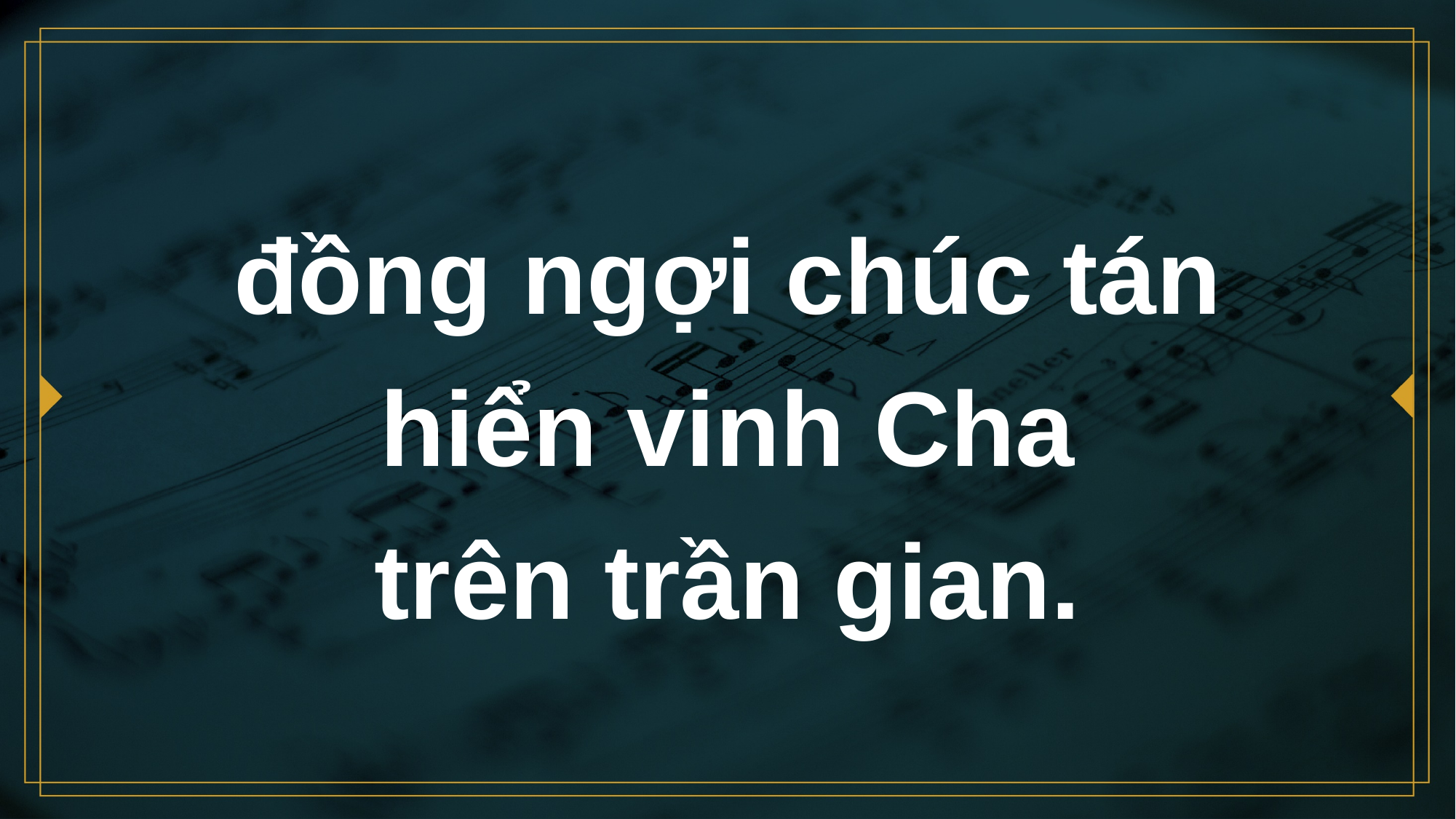

# đồng ngợi chúc tán hiển vinh Cha trên trần gian.